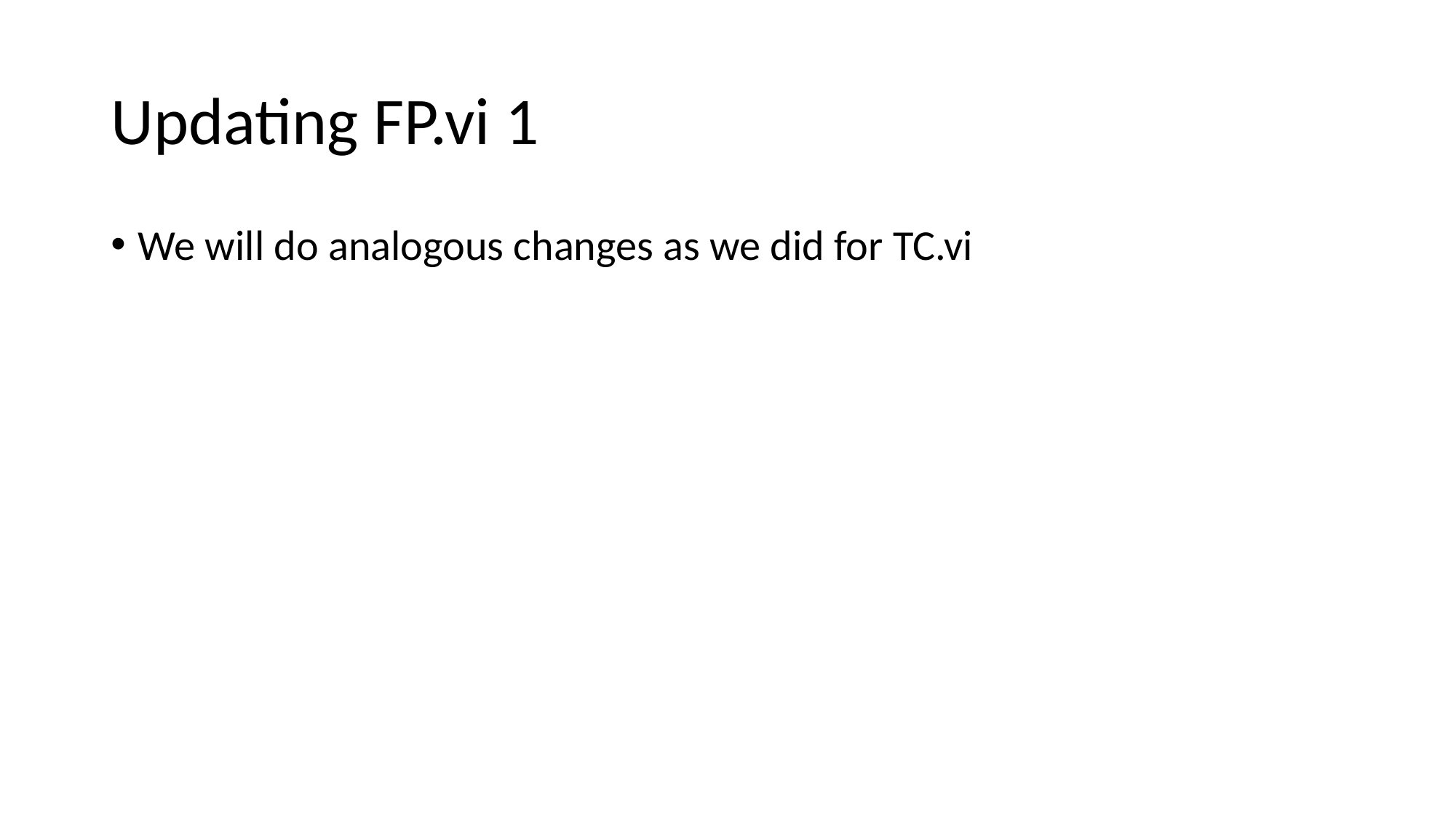

# Updating FP.vi 1
We will do analogous changes as we did for TC.vi